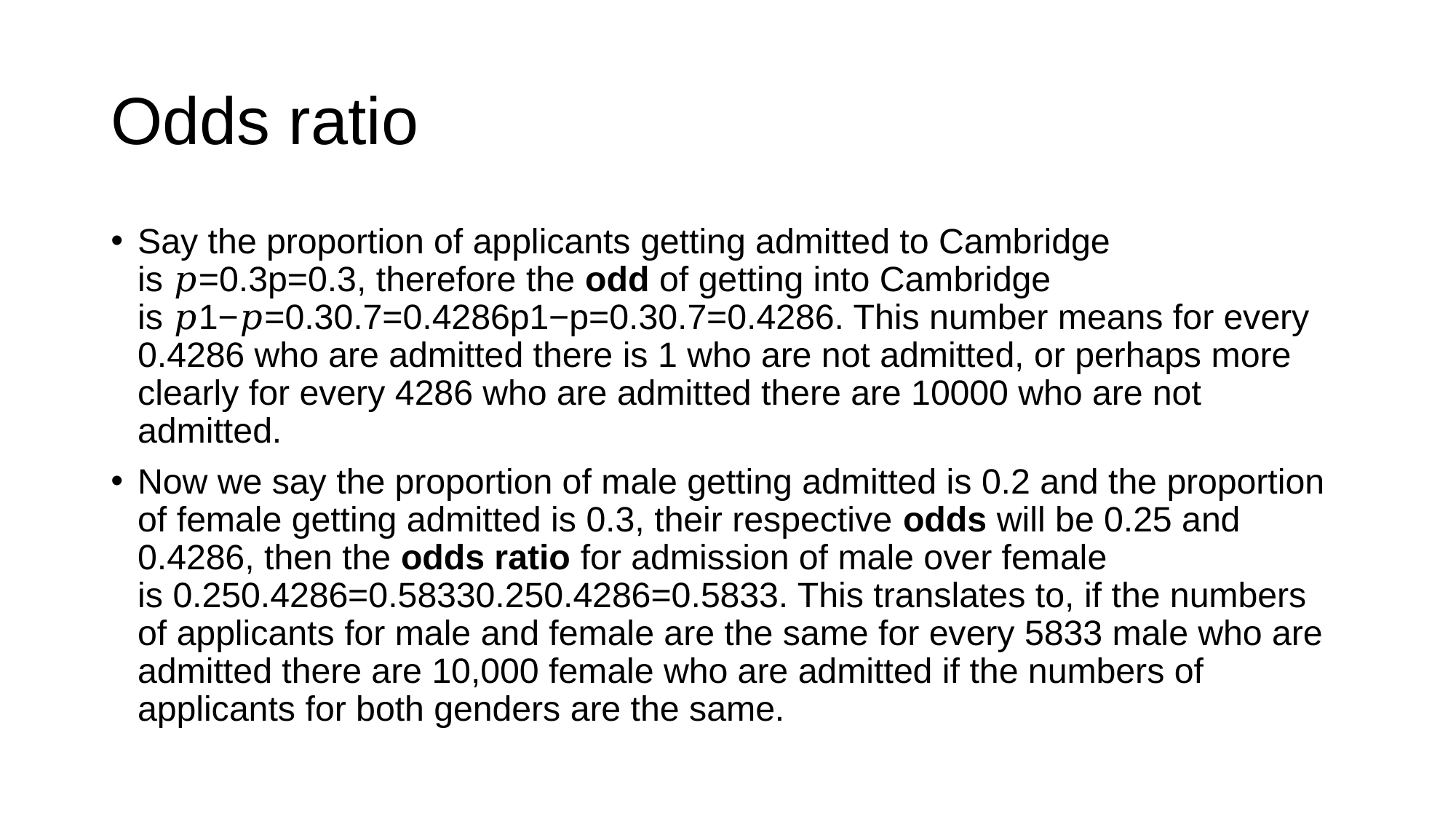

# Odds ratio
Say the proportion of applicants getting admitted to Cambridge is 𝑝=0.3p=0.3, therefore the odd of getting into Cambridge is 𝑝1−𝑝=0.30.7=0.4286p1−p=0.30.7=0.4286. This number means for every 0.4286 who are admitted there is 1 who are not admitted, or perhaps more clearly for every 4286 who are admitted there are 10000 who are not admitted.
Now we say the proportion of male getting admitted is 0.2 and the proportion of female getting admitted is 0.3, their respective odds will be 0.25 and 0.4286, then the odds ratio for admission of male over female is 0.250.4286=0.58330.250.4286=0.5833. This translates to, if the numbers of applicants for male and female are the same for every 5833 male who are admitted there are 10,000 female who are admitted if the numbers of applicants for both genders are the same.